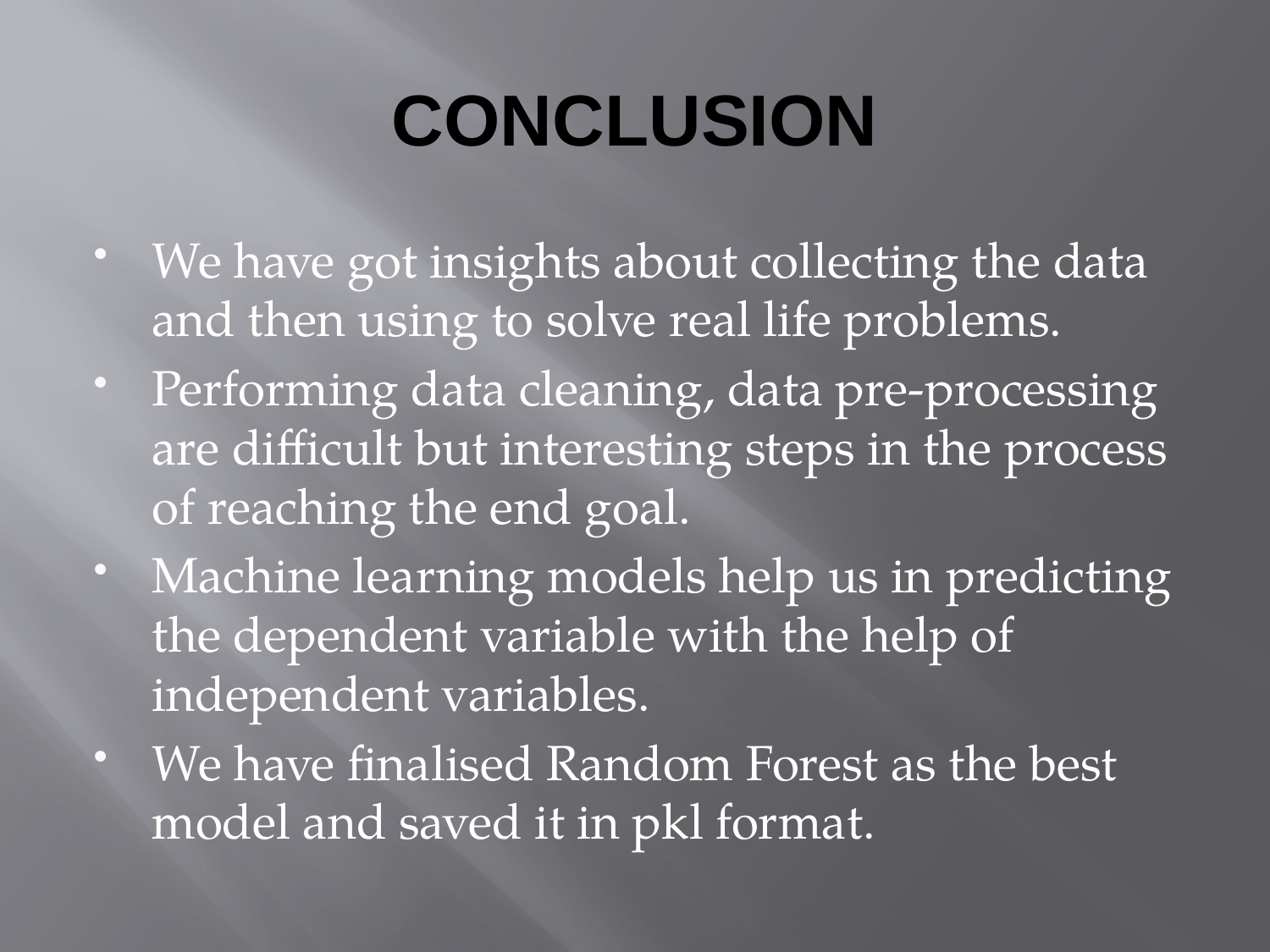

# CONCLUSION
We have got insights about collecting the data and then using to solve real life problems.
Performing data cleaning, data pre-processing are difficult but interesting steps in the process of reaching the end goal.
Machine learning models help us in predicting the dependent variable with the help of independent variables.
We have finalised Random Forest as the best model and saved it in pkl format.